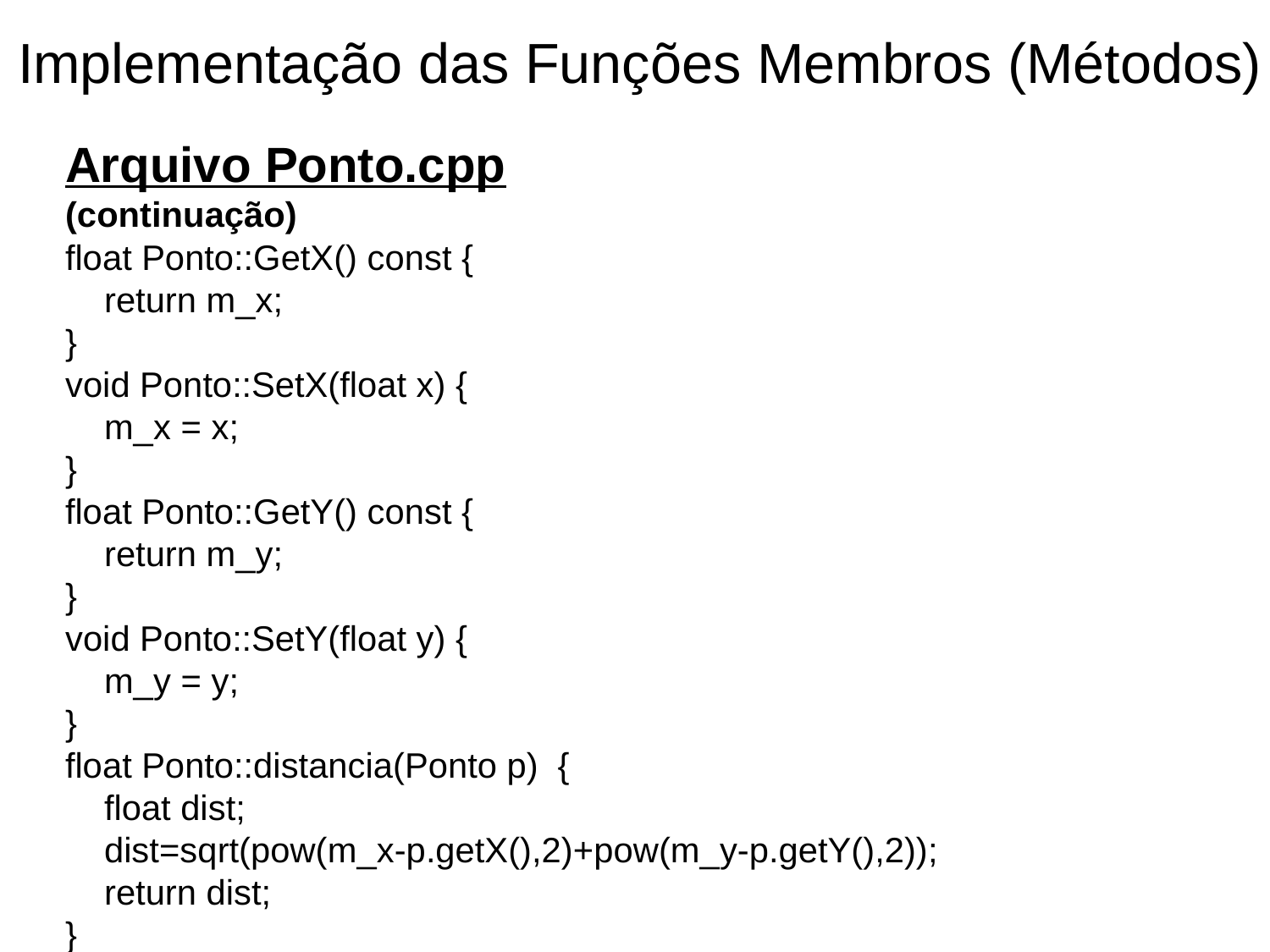

Implementação das Funções Membros (Métodos)
Arquivo Ponto.cpp
(continuação)
float Ponto::GetX() const {
    return m_x;
}
void Ponto::SetX(float x) {
    m_x = x;
}
float Ponto::GetY() const {
    return m_y;
}
void Ponto::SetY(float y) {
    m_y = y;
}
float Ponto::distancia(Ponto p)  {
    float dist;
    dist=sqrt(pow(m_x-p.getX(),2)+pow(m_y-p.getY(),2));
    return dist;
}